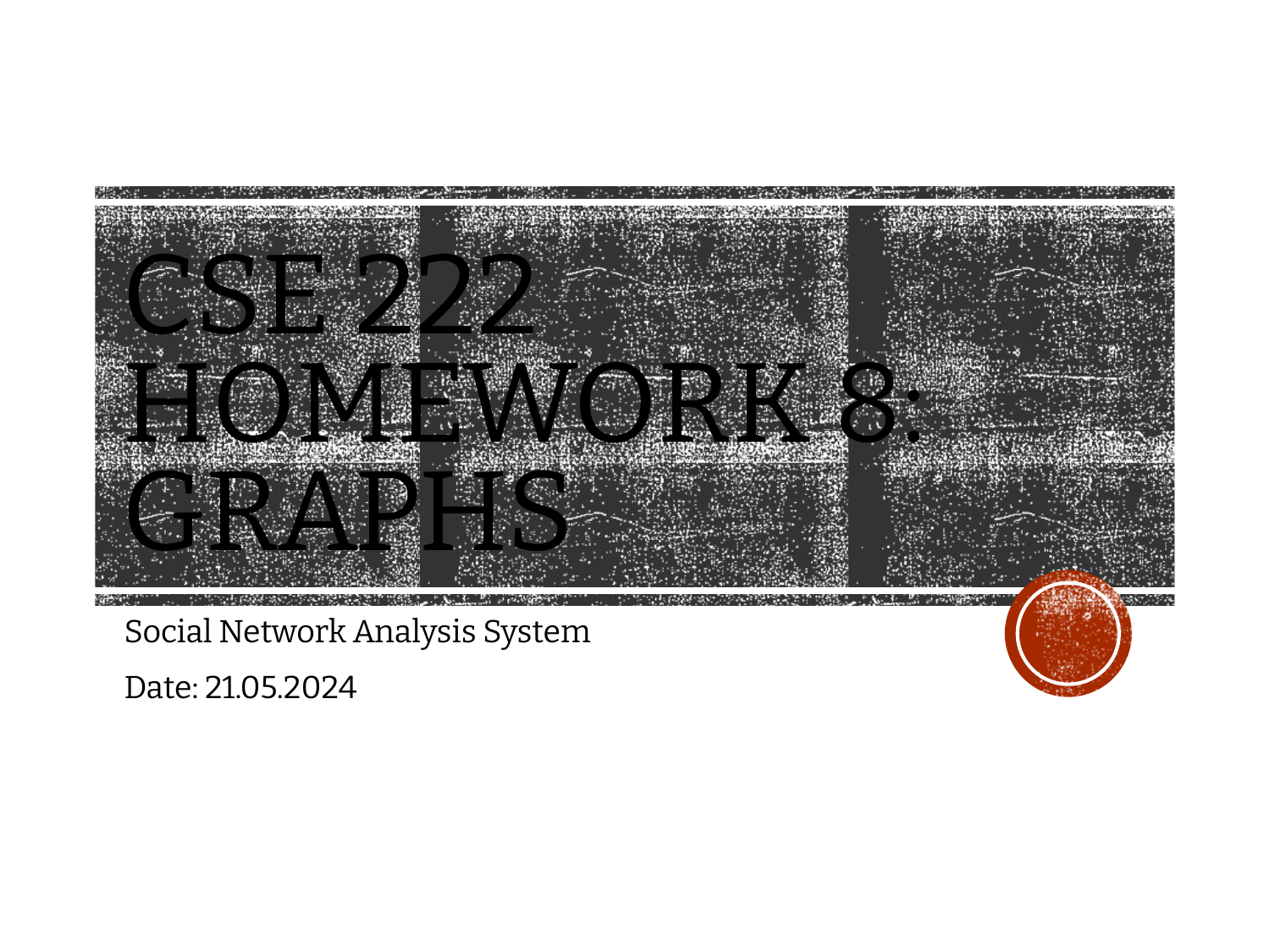

# CSE 222 Homework 8: Graphs
Social Network Analysis System
Date: 21.05.2024